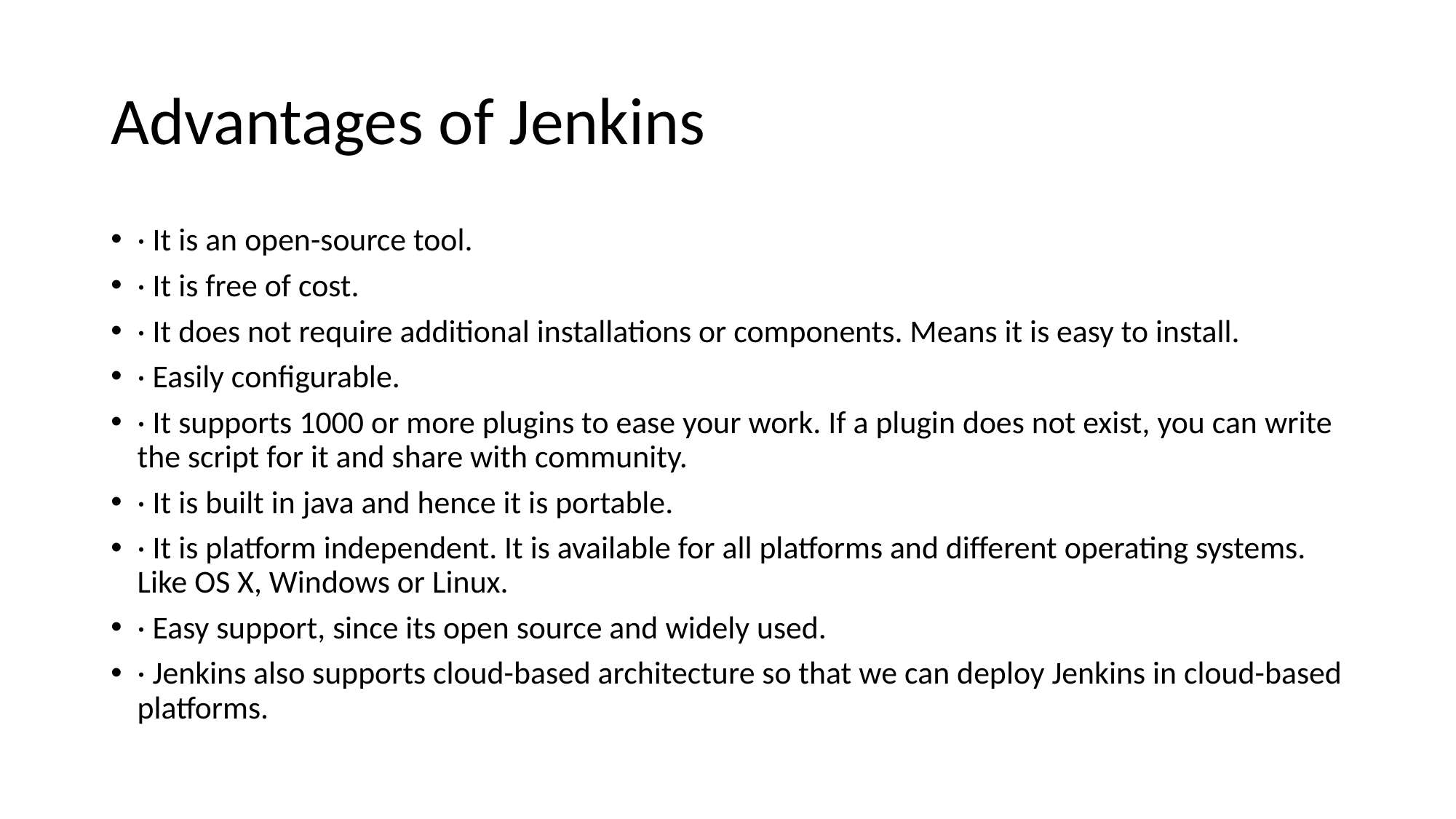

# Advantages of Jenkins
· It is an open-source tool.
· It is free of cost.
· It does not require additional installations or components. Means it is easy to install.
· Easily configurable.
· It supports 1000 or more plugins to ease your work. If a plugin does not exist, you can write the script for it and share with community.
· It is built in java and hence it is portable.
· It is platform independent. It is available for all platforms and different operating systems. Like OS X, Windows or Linux.
· Easy support, since its open source and widely used.
· Jenkins also supports cloud-based architecture so that we can deploy Jenkins in cloud-based platforms.